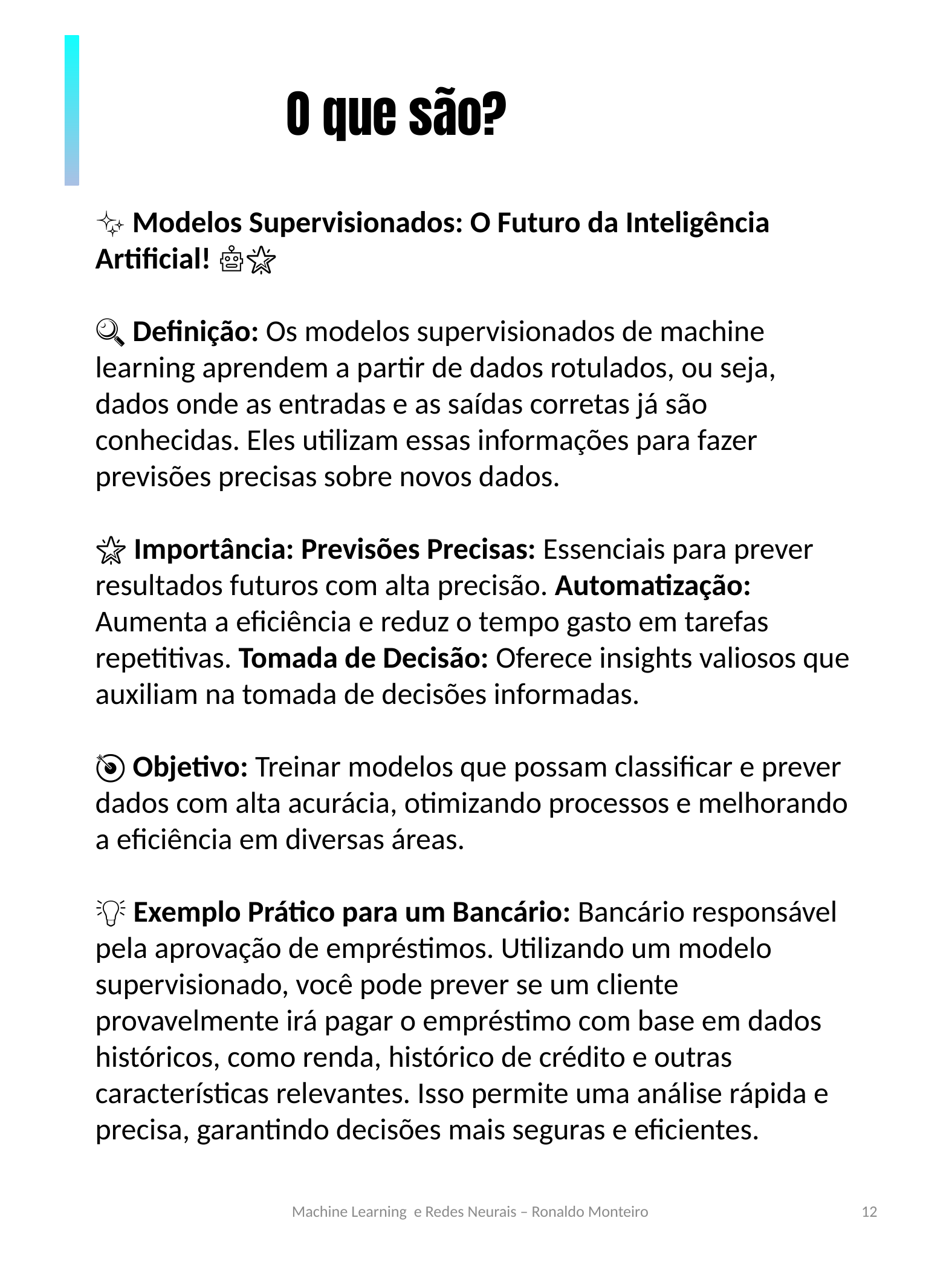

O que são?
✨ Modelos Supervisionados: O Futuro da Inteligência Artificial! 🤖🌟
🔍 Definição: Os modelos supervisionados de machine learning aprendem a partir de dados rotulados, ou seja, dados onde as entradas e as saídas corretas já são conhecidas. Eles utilizam essas informações para fazer previsões precisas sobre novos dados.
🌟 Importância: Previsões Precisas: Essenciais para prever resultados futuros com alta precisão. Automatização: Aumenta a eficiência e reduz o tempo gasto em tarefas repetitivas. Tomada de Decisão: Oferece insights valiosos que auxiliam na tomada de decisões informadas.
🎯 Objetivo: Treinar modelos que possam classificar e prever dados com alta acurácia, otimizando processos e melhorando a eficiência em diversas áreas.
💡 Exemplo Prático para um Bancário: Bancário responsável pela aprovação de empréstimos. Utilizando um modelo supervisionado, você pode prever se um cliente provavelmente irá pagar o empréstimo com base em dados históricos, como renda, histórico de crédito e outras características relevantes. Isso permite uma análise rápida e precisa, garantindo decisões mais seguras e eficientes.
Machine Learning  e Redes Neurais – Ronaldo Monteiro
12